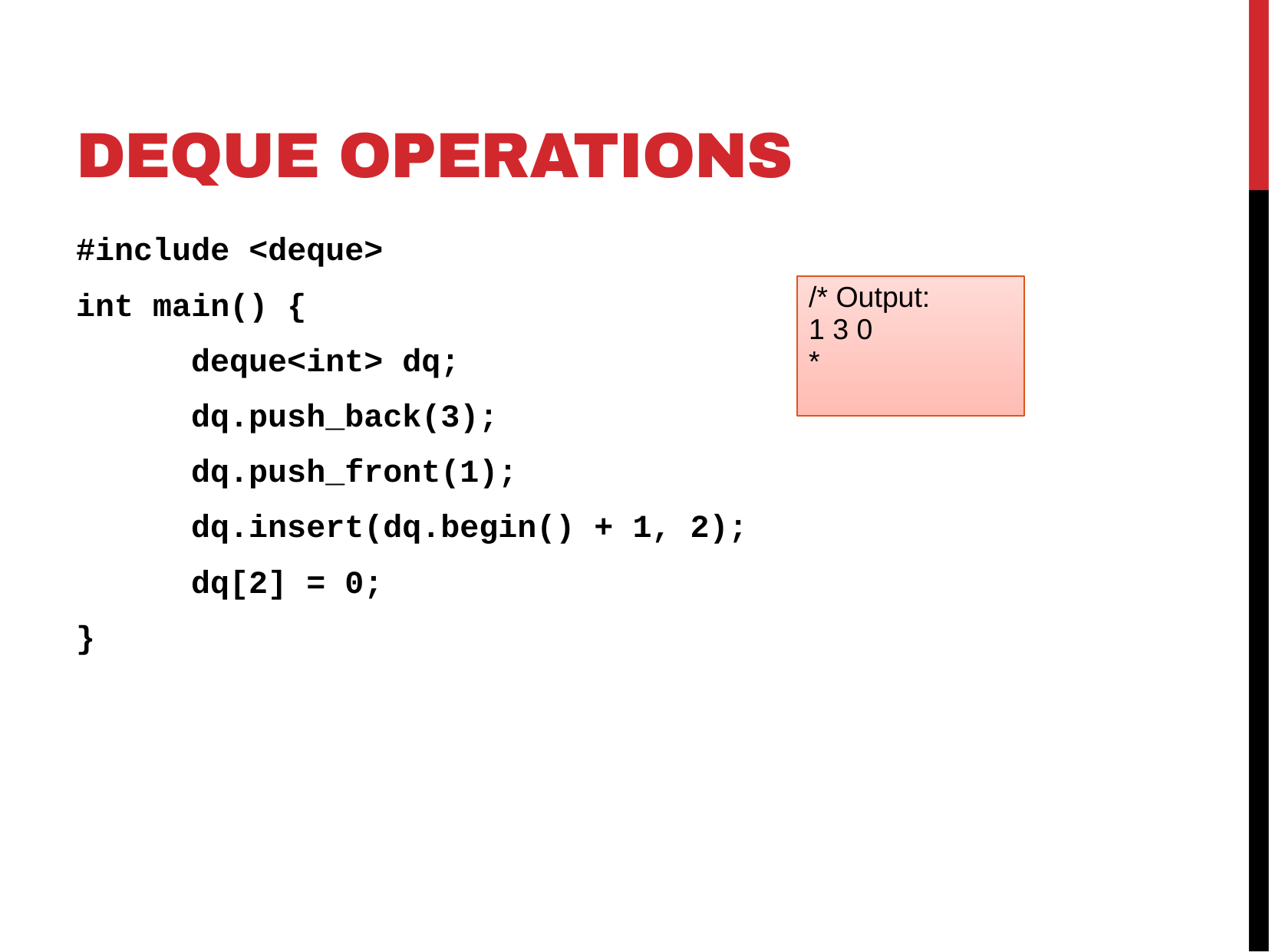

# Deque Operations
#include <deque>
int main() {
 	deque<int> dq;
 	dq.push_back(3);
 	dq.push_front(1);
 	dq.insert(dq.begin() + 1, 2);
 	dq[2] = 0;
}
/* Output:
1 3 0
*